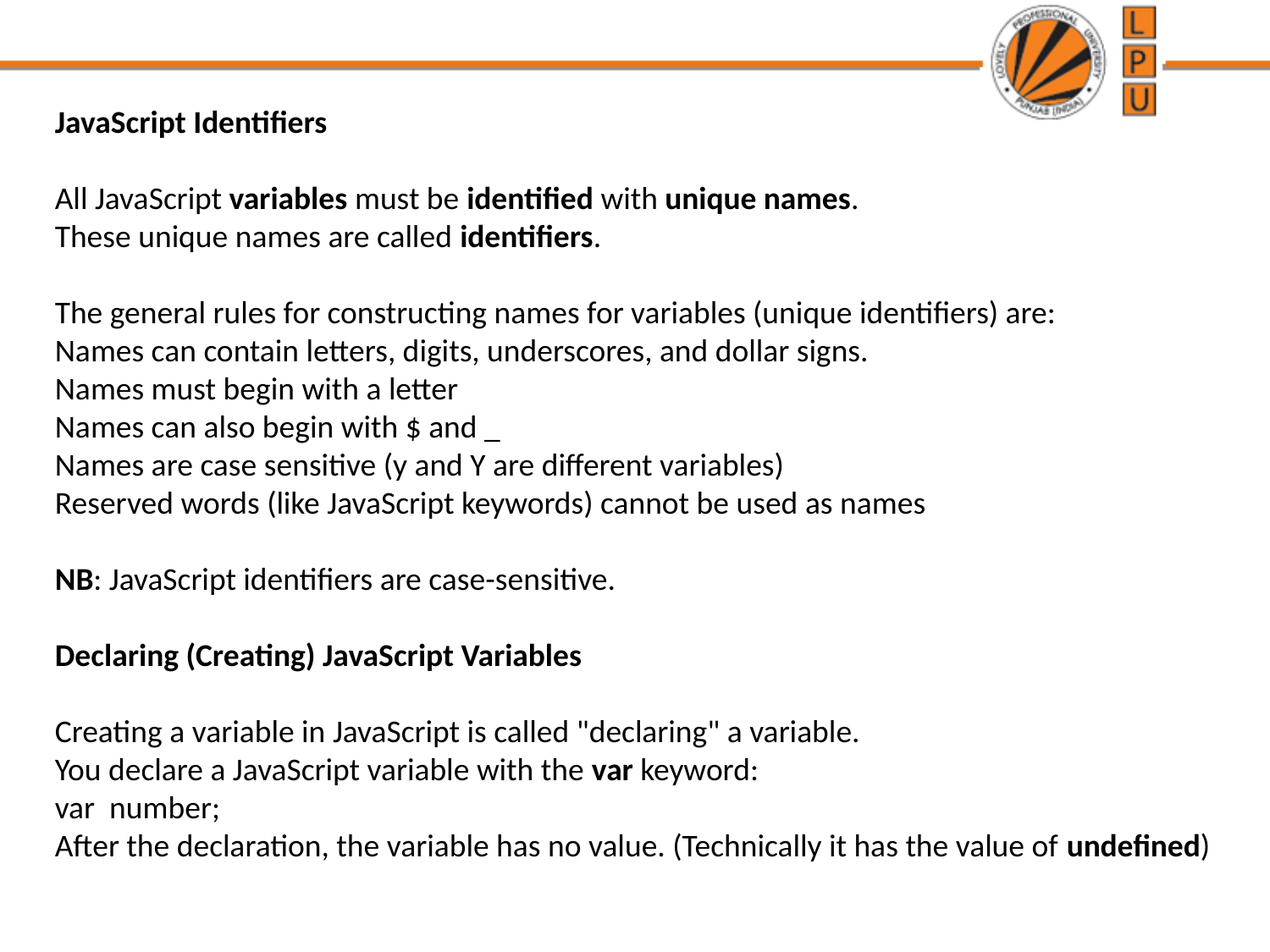

JavaScript Identifiers

All JavaScript variables must be identified with unique names.
These unique names are called identifiers.

The general rules for constructing names for variables (unique identifiers) are:
Names can contain letters, digits, underscores, and dollar signs.
Names must begin with a letter
Names can also begin with $ and _
Names are case sensitive (y and Y are different variables)
Reserved words (like JavaScript keywords) cannot be used as names

NB: JavaScript identifiers are case-sensitive.

Declaring (Creating) JavaScript Variables

Creating a variable in JavaScript is called "declaring" a variable.
You declare a JavaScript variable with the var keyword:
var  number;
After the declaration, the variable has no value. (Technically it has the value of undefined)